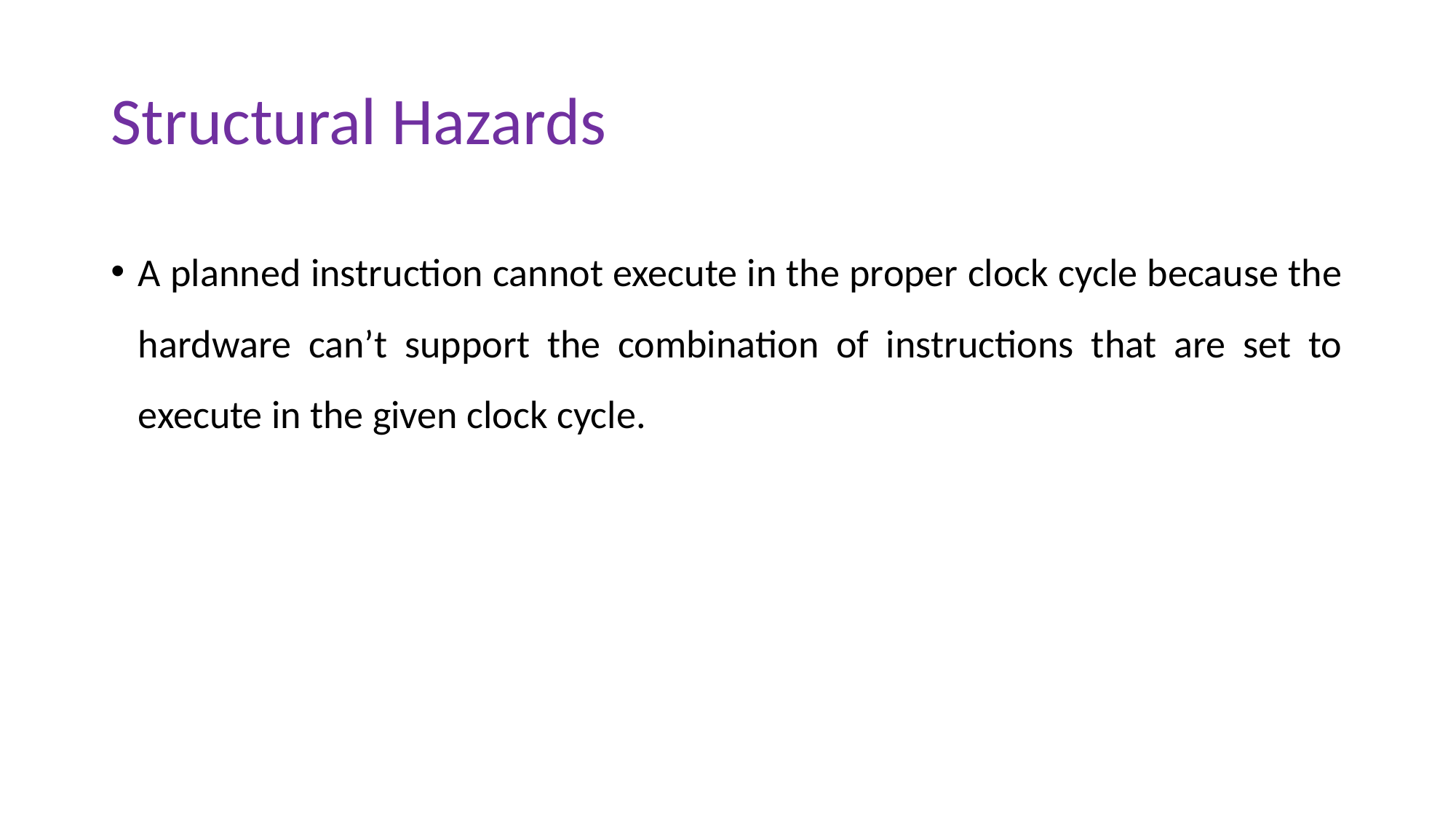

# Structural Hazards
A planned instruction cannot execute in the proper clock cycle because the hardware can’t support the combination of instructions that are set to execute in the given clock cycle.